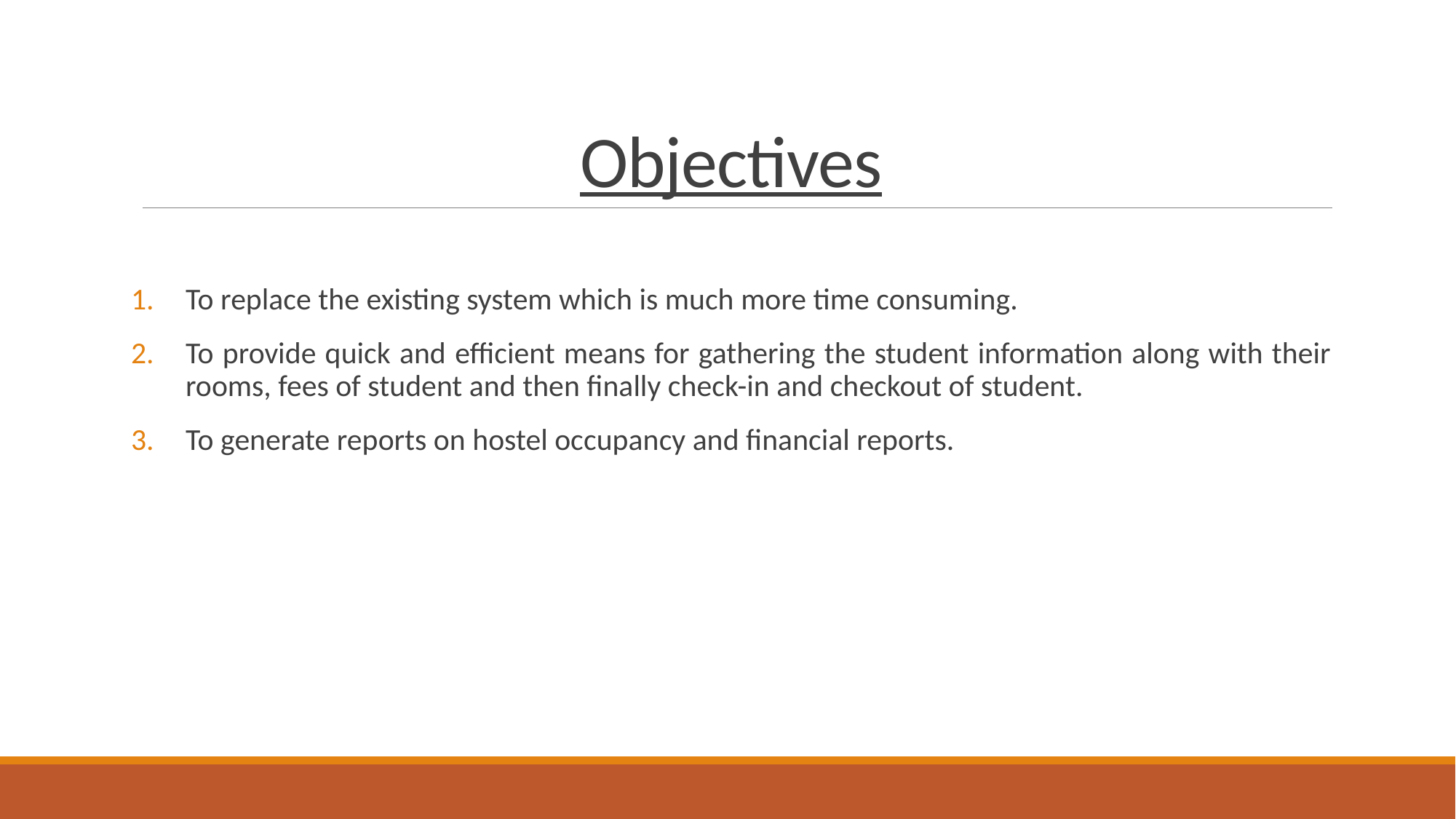

# Objectives

To replace the existing system which is much more time consuming.
To provide quick and efficient means for gathering the student information along with their rooms, fees of student and then finally check-in and checkout of student.
To generate reports on hostel occupancy and financial reports.